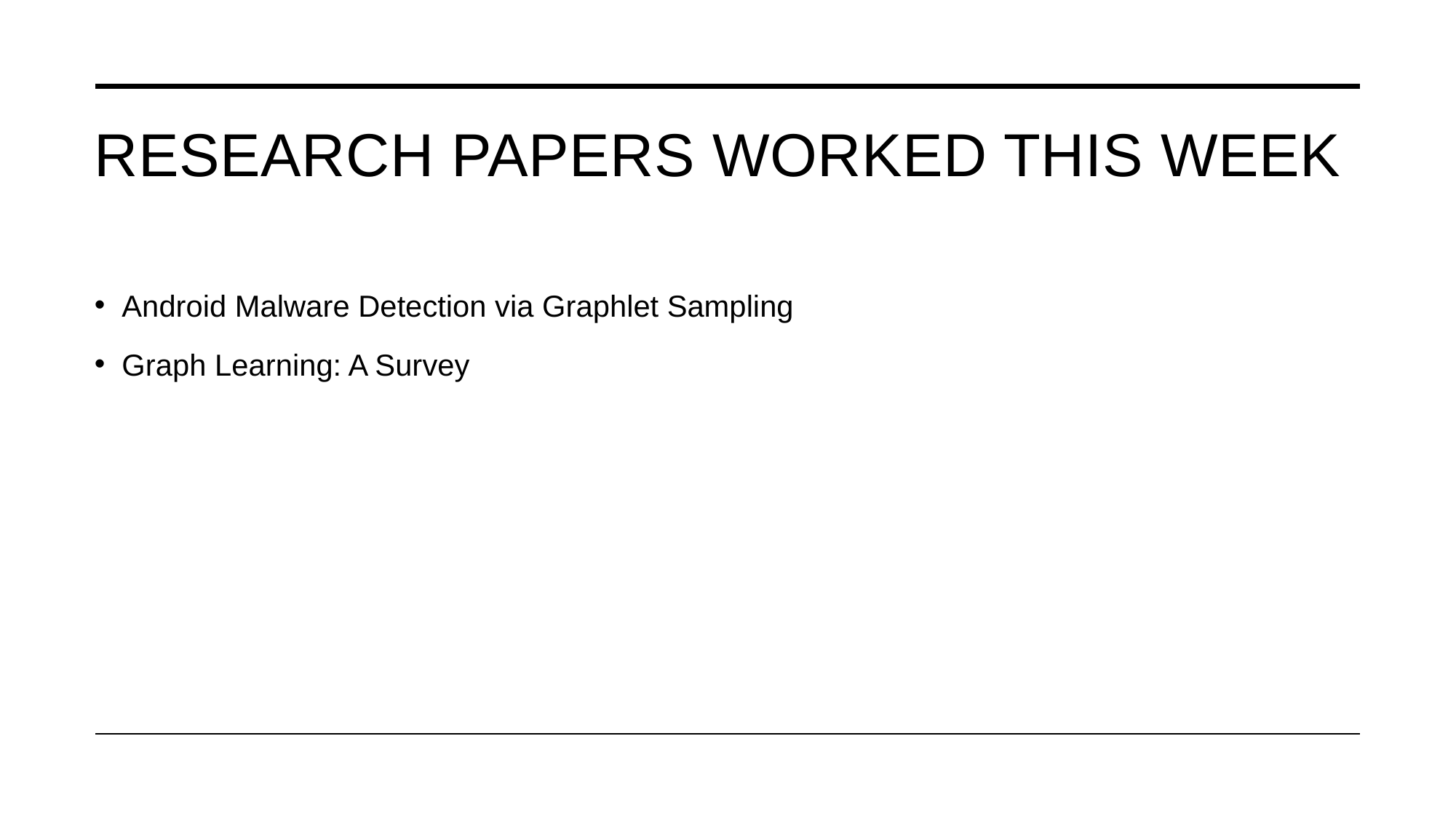

# Research papers worked this week
Android Malware Detection via Graphlet Sampling
Graph Learning: A Survey